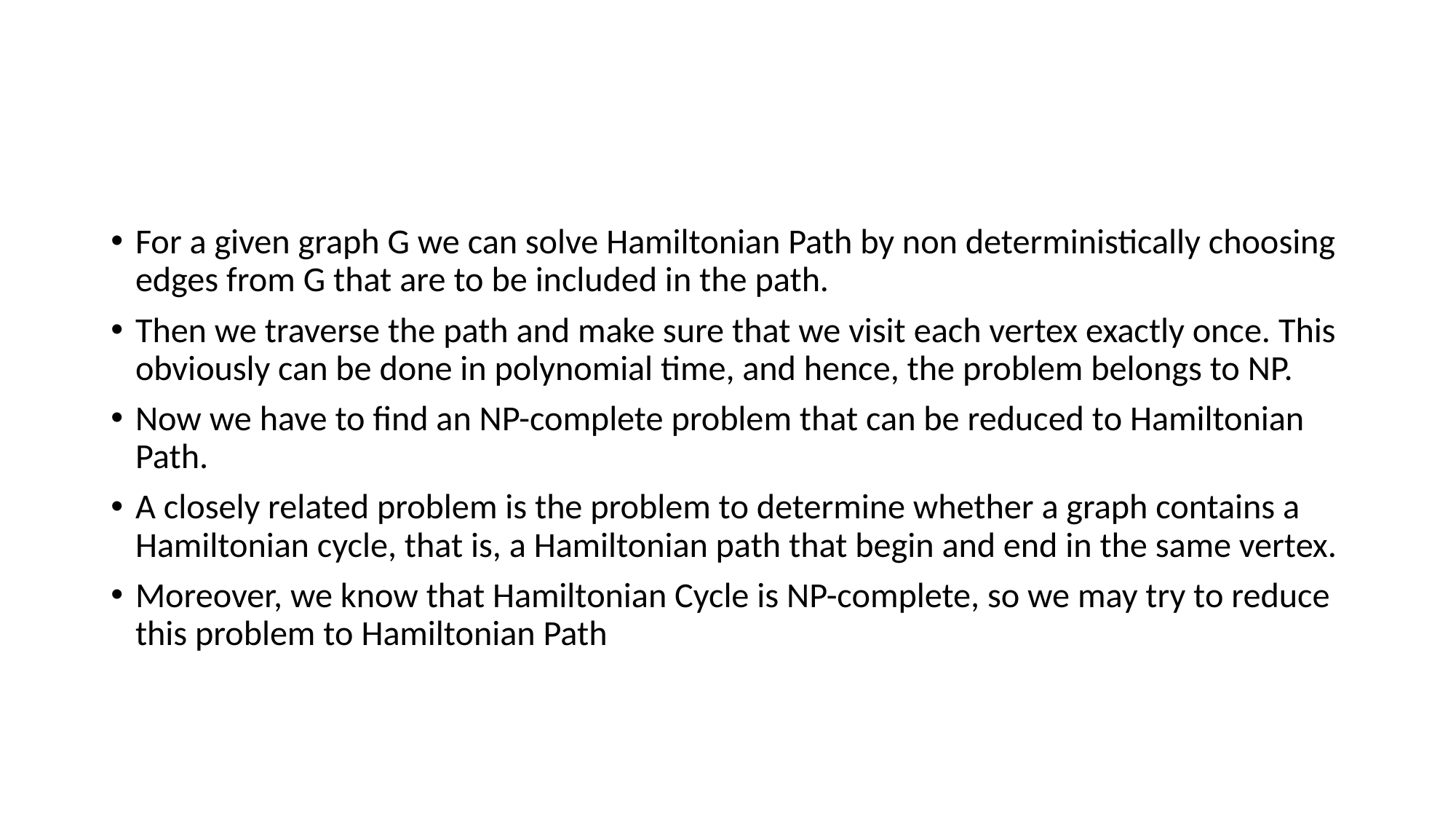

#
For a given graph G we can solve Hamiltonian Path by non deterministically choosing edges from G that are to be included in the path.
Then we traverse the path and make sure that we visit each vertex exactly once. This obviously can be done in polynomial time, and hence, the problem belongs to NP.
Now we have to find an NP-complete problem that can be reduced to Hamiltonian Path.
A closely related problem is the problem to determine whether a graph contains a Hamiltonian cycle, that is, a Hamiltonian path that begin and end in the same vertex.
Moreover, we know that Hamiltonian Cycle is NP-complete, so we may try to reduce this problem to Hamiltonian Path